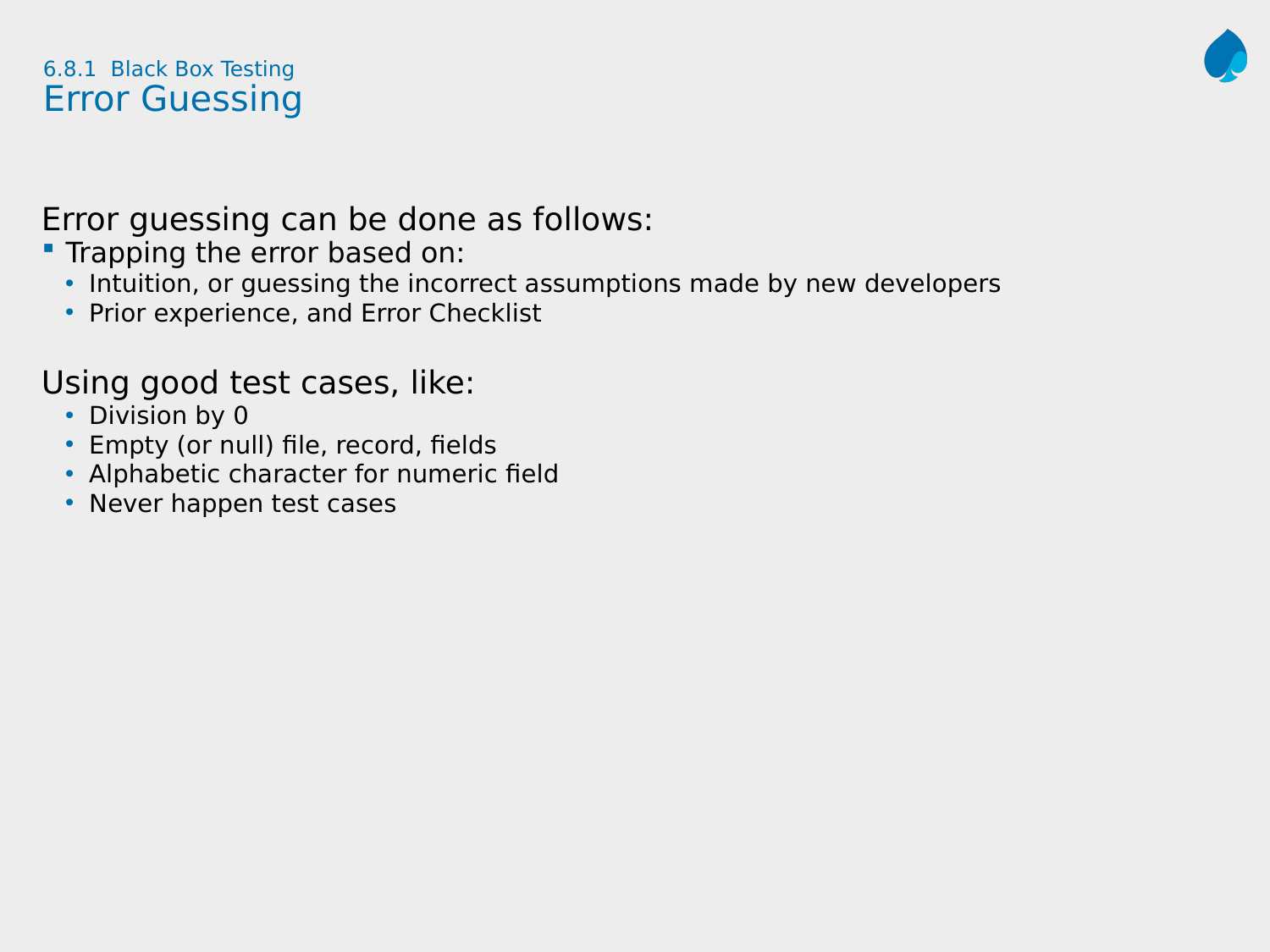

# 6.8.1  Black Box Testing Error Guessing
Error guessing can be done as follows:
Trapping the error based on:
Intuition, or guessing the incorrect assumptions made by new developers
Prior experience, and Error Checklist

Using good test cases, like:
Division by 0
Empty (or null) file, record, fields
Alphabetic character for numeric field
Never happen test cases